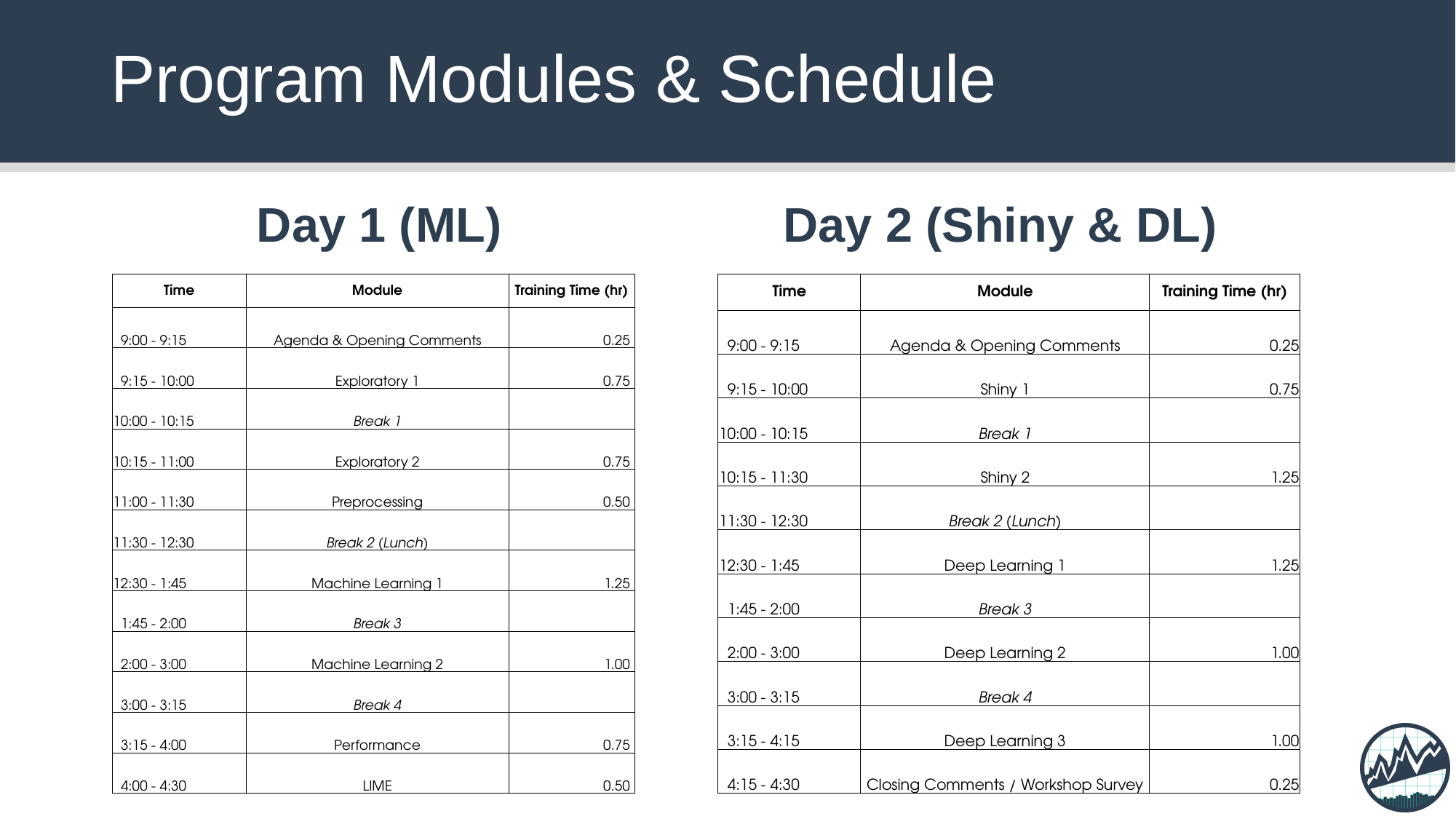

# Program Modules & Schedule
Day 1 (ML)

Day 2 (Shiny & DL)

| Time | Module | Training Time (hr) |
| --- | --- | --- |
| 9:00 - 9:15 | Agenda & Opening Comments | 0.25 |
| 9:15 - 10:00 | Exploratory 1 | 0.75 |
| 10:00 - 10:15 | Break 1 |  |
| 10:15 - 11:00 | Exploratory 2 | 0.75 |
| 11:00 - 11:30 | Preprocessing | 0.50 |
| 11:30 - 12:30 | Break 2 (Lunch) |  |
| 12:30 - 1:45 | Machine Learning 1 | 1.25 |
| 1:45 - 2:00 | Break 3 |  |
| 2:00 - 3:00 | Machine Learning 2 | 1.00 |
| 3:00 - 3:15 | Break 4 |  |
| 3:15 - 4:00 | Performance | 0.75 |
| 4:00 - 4:30 | LIME | 0.50 |
| Time | Module | Training Time (hr) |
| --- | --- | --- |
| 9:00 - 9:15 | Agenda & Opening Comments | 0.25 |
| 9:15 - 10:00 | Shiny 1 | 0.75 |
| 10:00 - 10:15 | Break 1 |  |
| 10:15 - 11:30 | Shiny 2 | 1.25 |
| 11:30 - 12:30 | Break 2 (Lunch) |  |
| 12:30 - 1:45 | Deep Learning 1 | 1.25 |
| 1:45 - 2:00 | Break 3 |  |
| 2:00 - 3:00 | Deep Learning 2 | 1.00 |
| 3:00 - 3:15 | Break 4 |  |
| 3:15 - 4:15 | Deep Learning 3 | 1.00 |
| 4:15 - 4:30 | Closing Comments / Workshop Survey | 0.25 |